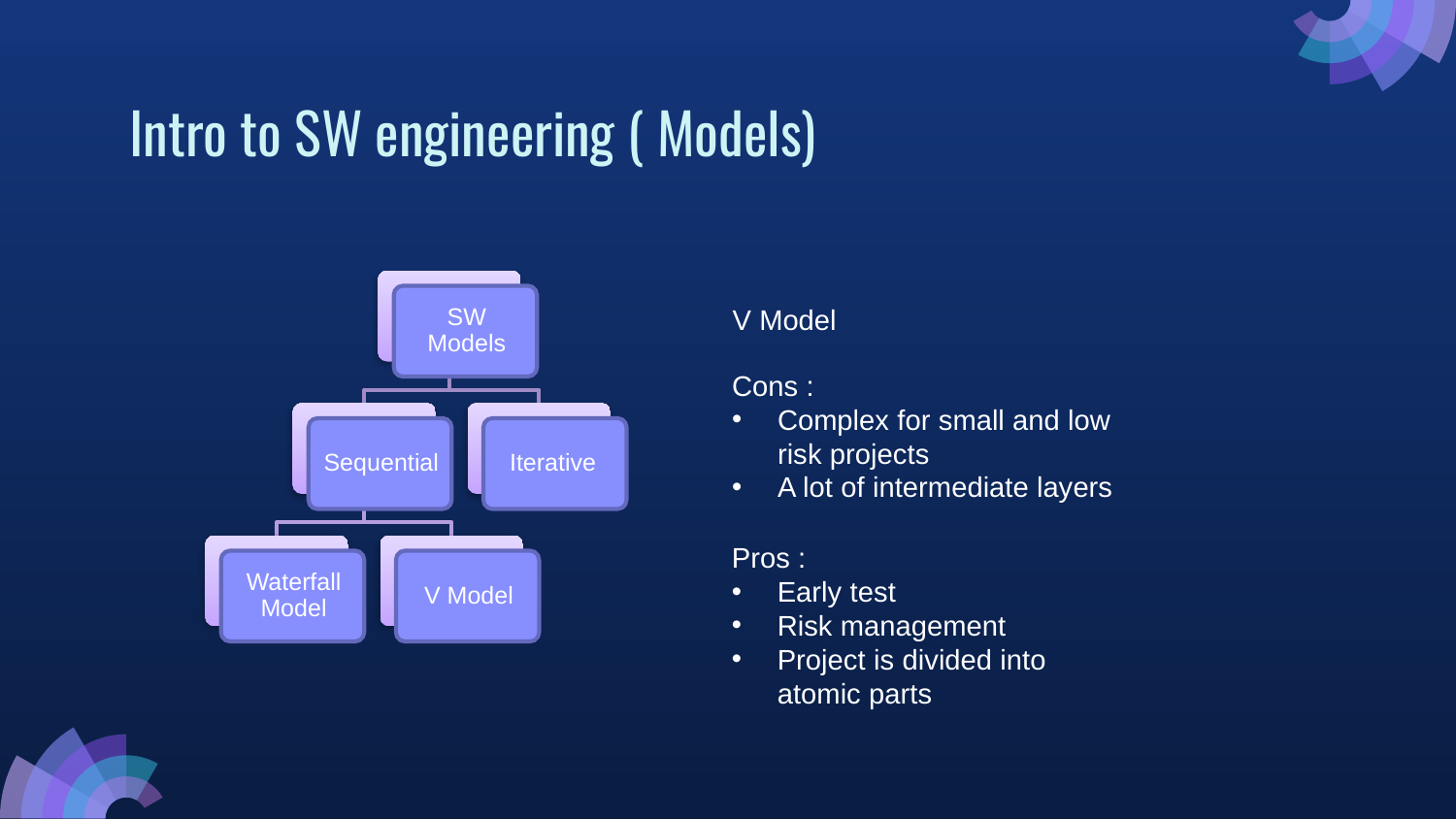

# Intro to SW engineering ( Models)
SW Models
Sequential
Waterfall Model
V Model
Iterative
V Model
Cons :
Complex for small and low risk projects
A lot of intermediate layers
Pros :
Early test
Risk management
Project is divided into atomic parts